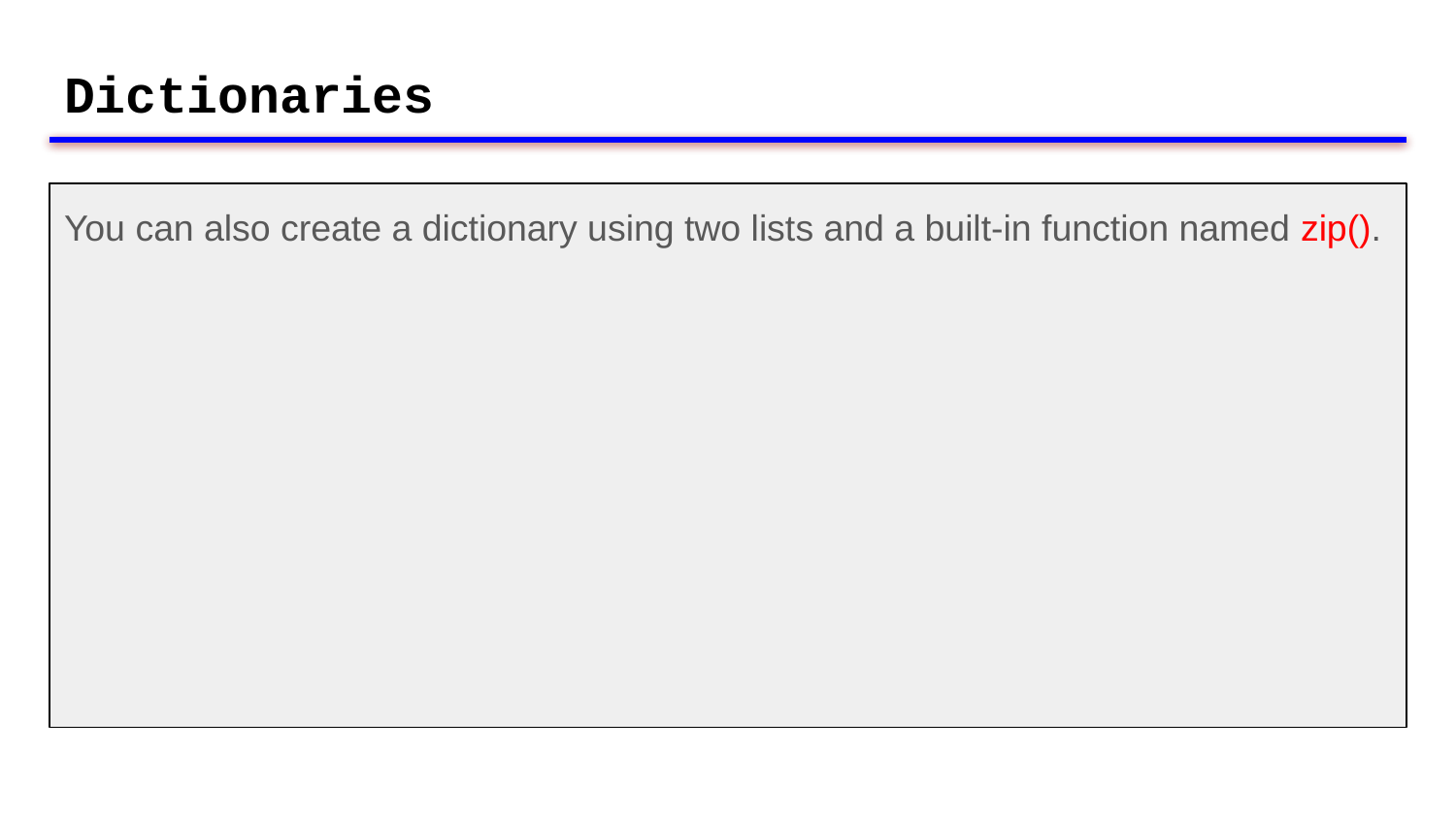

# Dictionaries
You can also create a dictionary using two lists and a built-in function named zip().